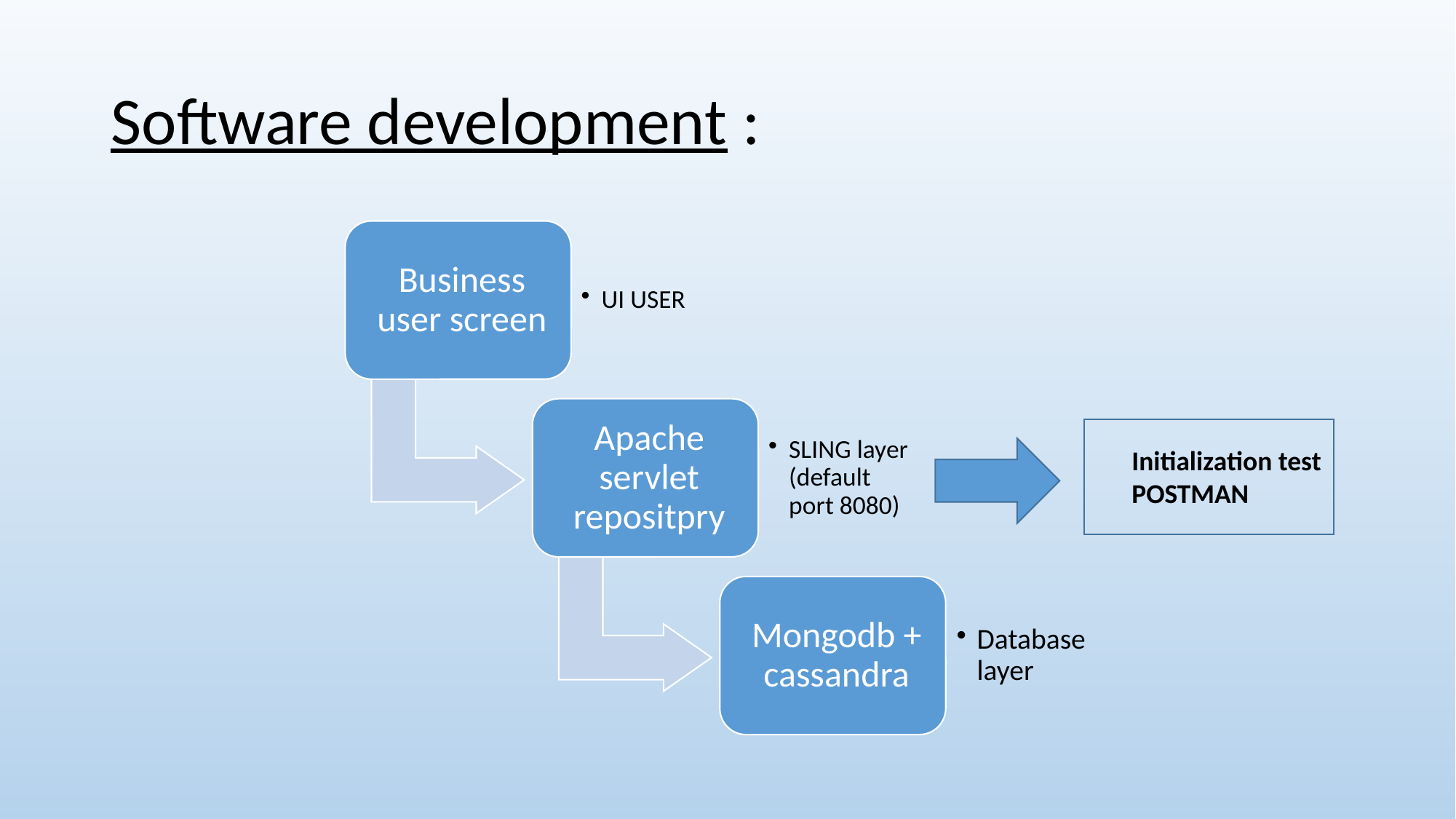

# Software development :
Business user screen
UI USER
Apache servlet repositpry
SLING layer (default port 8080)
Mongodb + cassandra
Database layer

Initialization test
POSTMAN